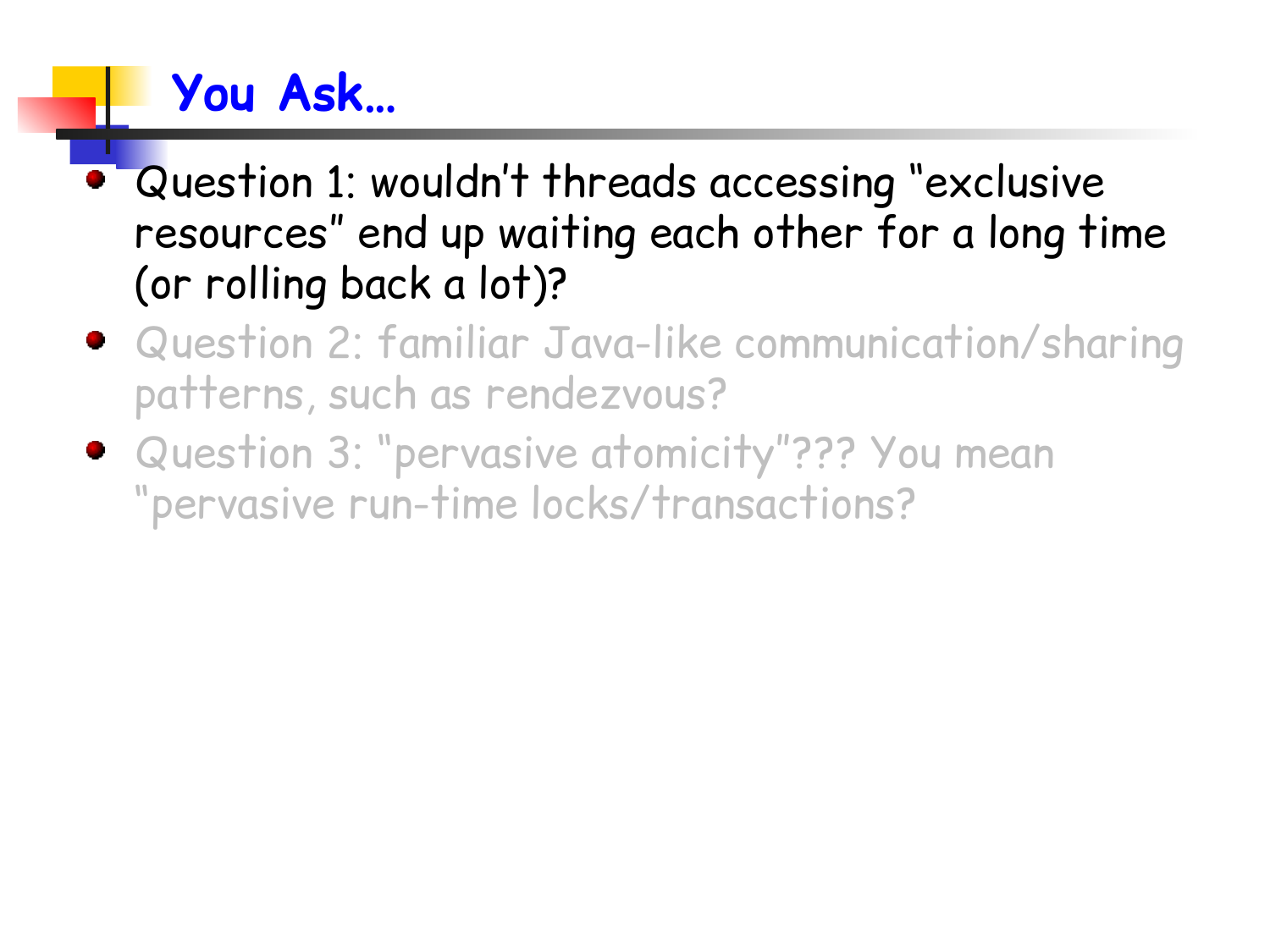

# You Ask…
Question 1: wouldn’t threads accessing “exclusive resources” end up waiting each other for a long time (or rolling back a lot)?
Question 2: familiar Java-like communication/sharing patterns, such as rendezvous?
Question 3: “pervasive atomicity”??? You mean “pervasive run-time locks/transactions?